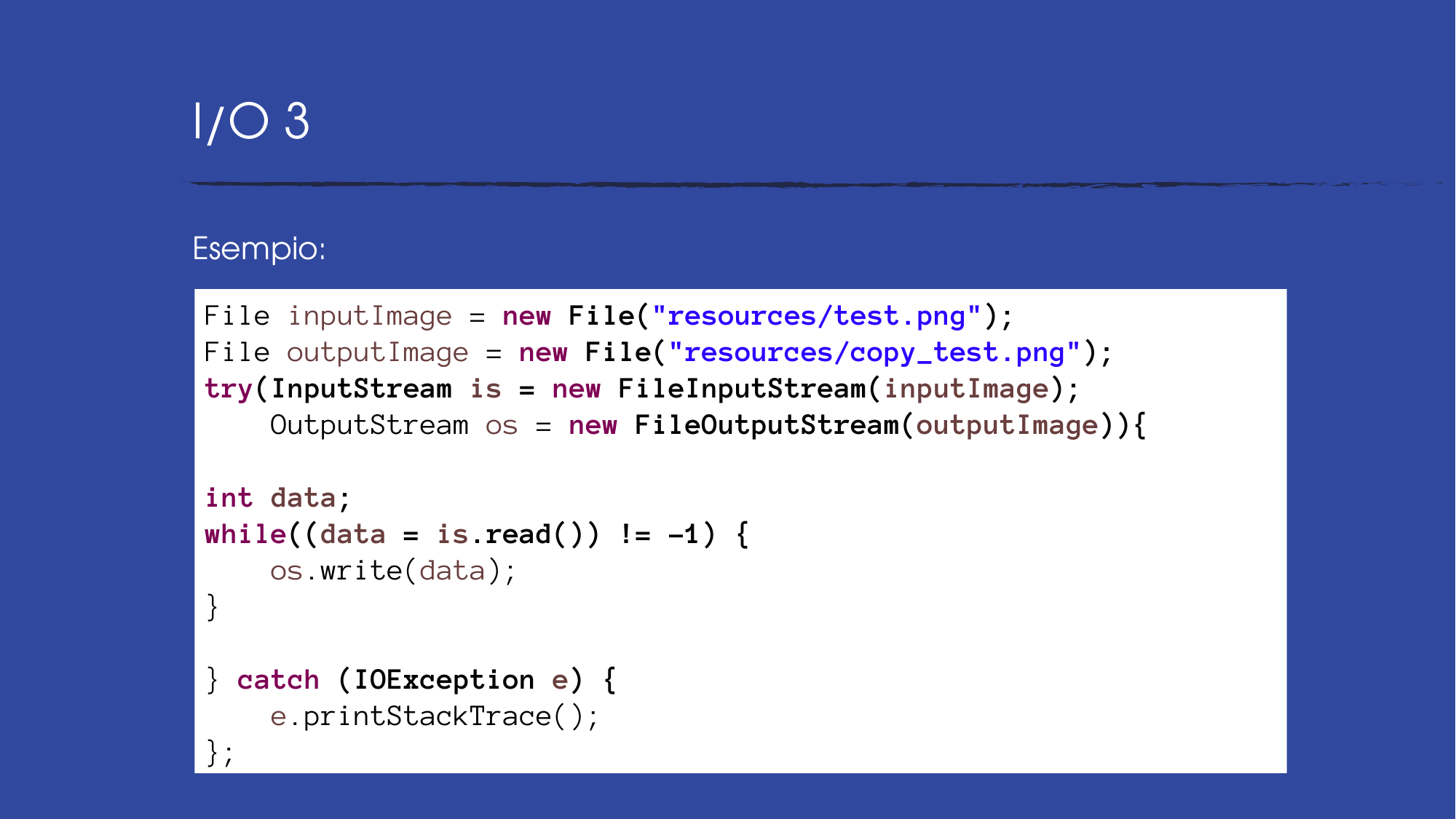

# I/O 3
Esempio:
File inputImage = new File("resources/test.png");
File outputImage = new File("resources/copy_test.png");
try(InputStream is = new FileInputStream(inputImage);
    OutputStream os = new FileOutputStream(outputImage)){

int data;
while((data = is.read()) != -1) {
    os.write(data);
}

} catch (IOException e) {
    e.printStackTrace();
};